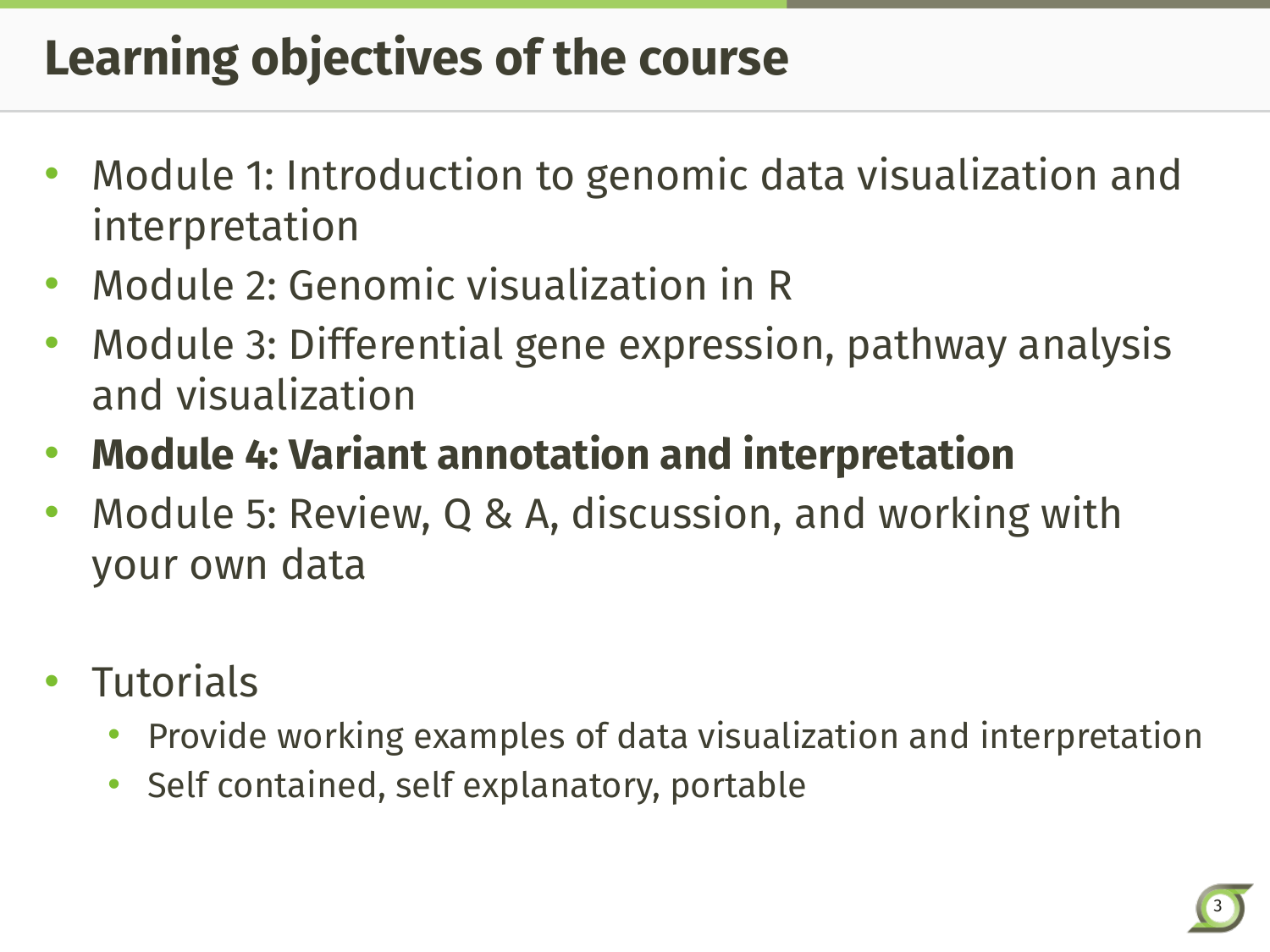

# Learning objectives of the course
Module 1: Introduction to genomic data visualization and interpretation
Module 2: Genomic visualization in R
Module 3: Differential gene expression, pathway analysis and visualization
Module 4: Variant annotation and interpretation
Module 5: Review, Q & A, discussion, and working with your own data

Tutorials
Provide working examples of data visualization and interpretation
Self contained, self explanatory, portable